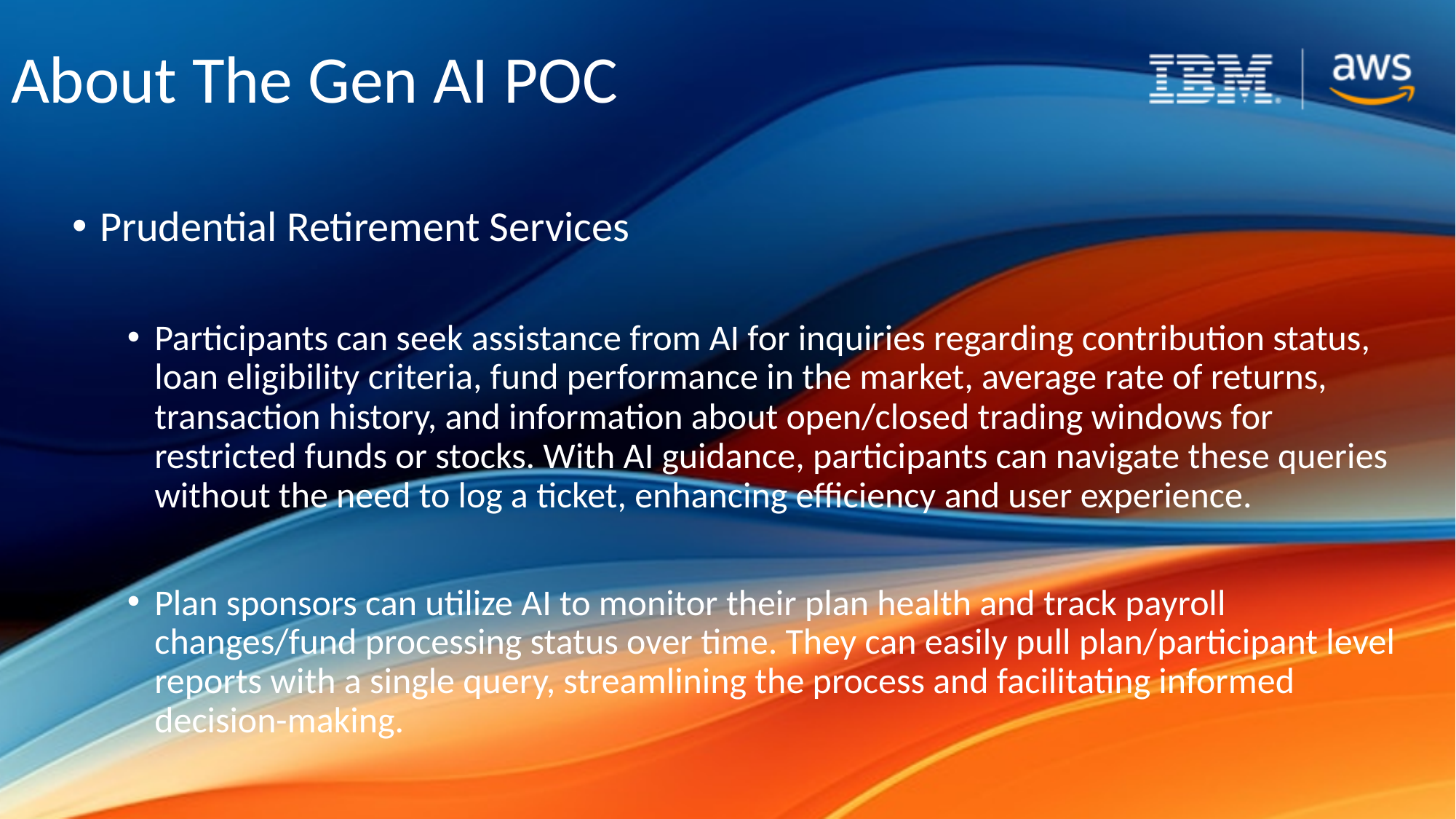

# About The Gen AI POC

Prudential Retirement Services

Participants can seek assistance from AI for inquiries regarding contribution status, loan eligibility criteria, fund performance in the market, average rate of returns, transaction history, and information about open/closed trading windows for restricted funds or stocks. With AI guidance, participants can navigate these queries without the need to log a ticket, enhancing efficiency and user experience.

Plan sponsors can utilize AI to monitor their plan health and track payroll changes/fund processing status over time. They can easily pull plan/participant level reports with a single query, streamlining the process and facilitating informed decision-making.